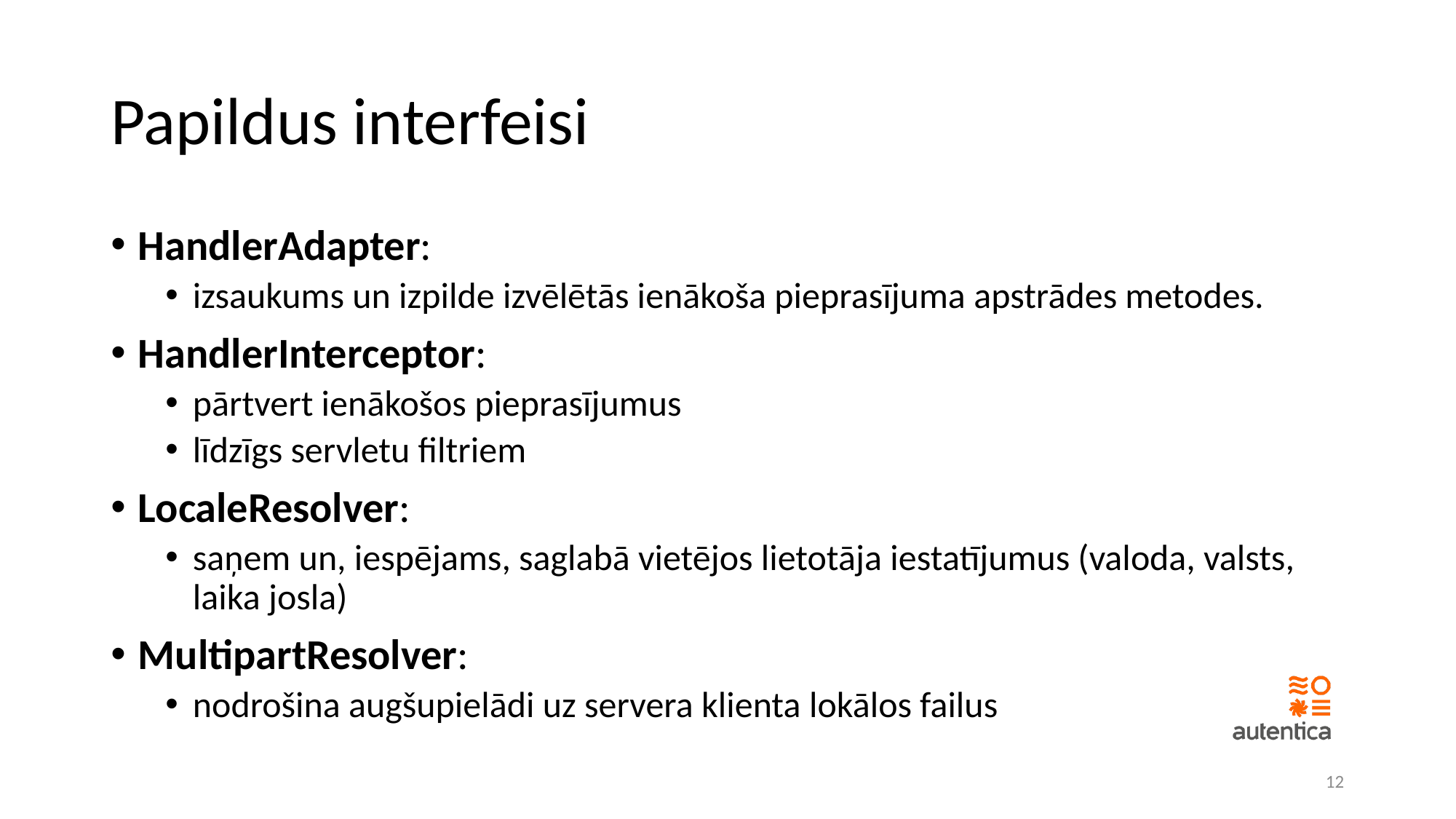

# Papildus interfeisi
HandlerAdapter:
izsaukums un izpilde izvēlētās ienākoša pieprasījuma apstrādes metodes.
HandlerInterceptor:
pārtvert ienākošos pieprasījumus
līdzīgs servletu filtriem
LocaleResolver:
saņem un, iespējams, saglabā vietējos lietotāja iestatījumus (valoda, valsts, laika josla)
MultipartResolver:
nodrošina augšupielādi uz servera klienta lokālos failus

12